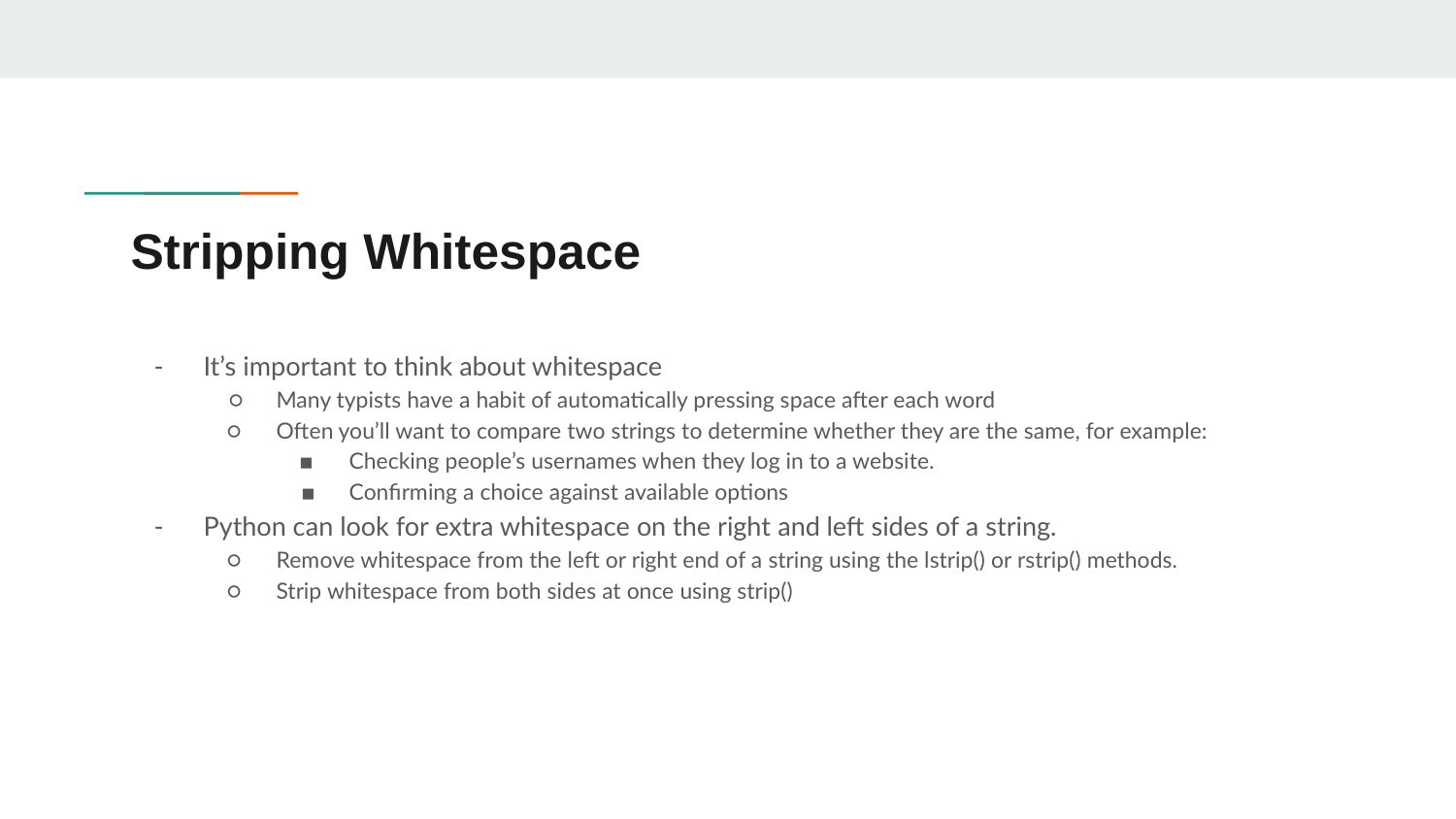

# Stripping Whitespace
It’s important to think about whitespace
Many typists have a habit of automatically pressing space after each word
Often you’ll want to compare two strings to determine whether they are the same, for example:
Checking people’s usernames when they log in to a website.
Confirming a choice against available options
Python can look for extra whitespace on the right and left sides of a string.
Remove whitespace from the left or right end of a string using the lstrip() or rstrip() methods.
Strip whitespace from both sides at once using strip()